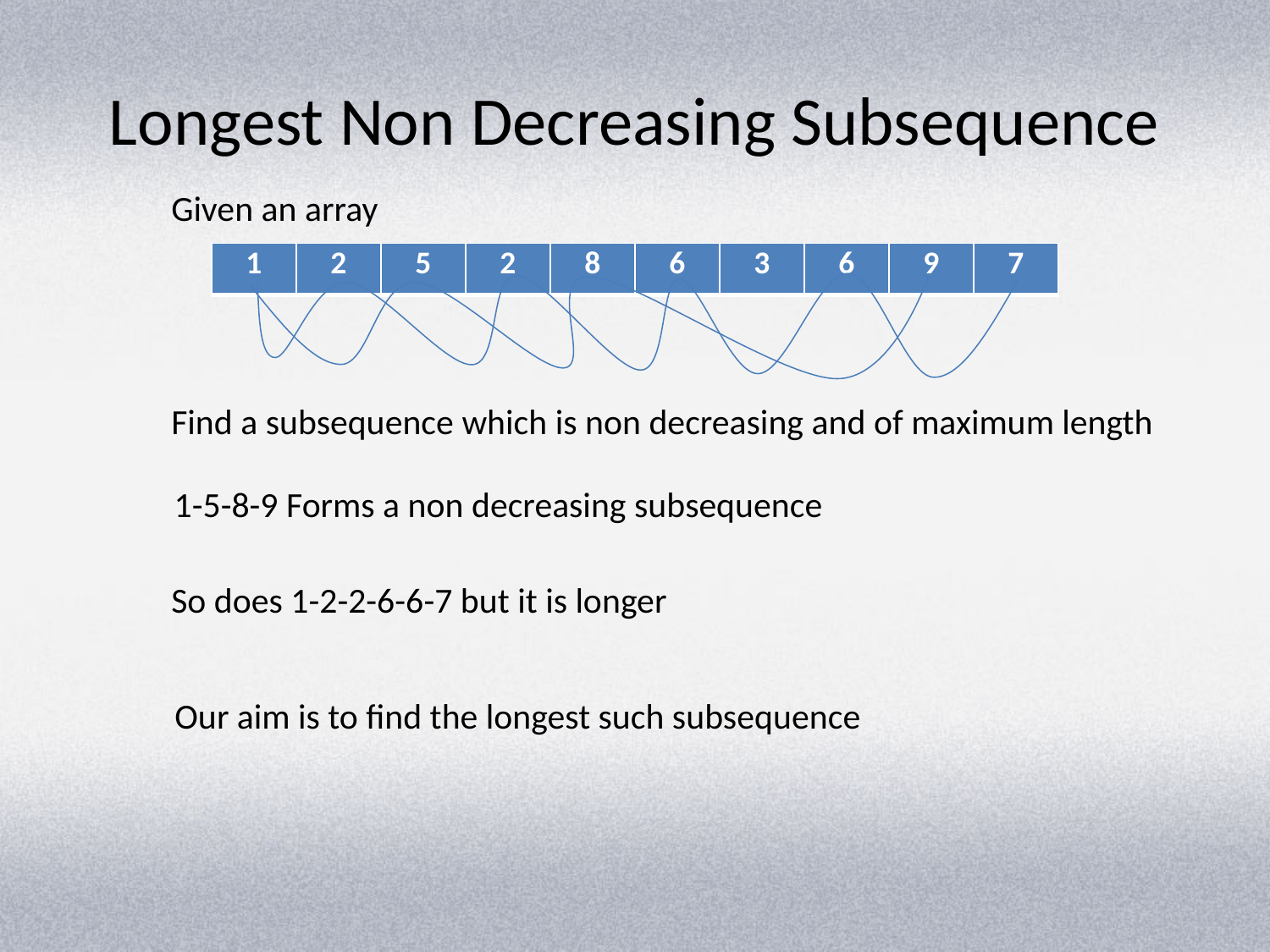

# Longest Non Decreasing Subsequence
Given an array
| 1 | 2 | 5 | 2 | 8 | 6 | 3 | 6 | 9 | 7 |
| --- | --- | --- | --- | --- | --- | --- | --- | --- | --- |

Find a subsequence which is non decreasing and of maximum length
1-5-8-9 Forms a non decreasing subsequence
So does 1-2-2-6-6-7 but it is longer
Our aim is to find the longest such subsequence